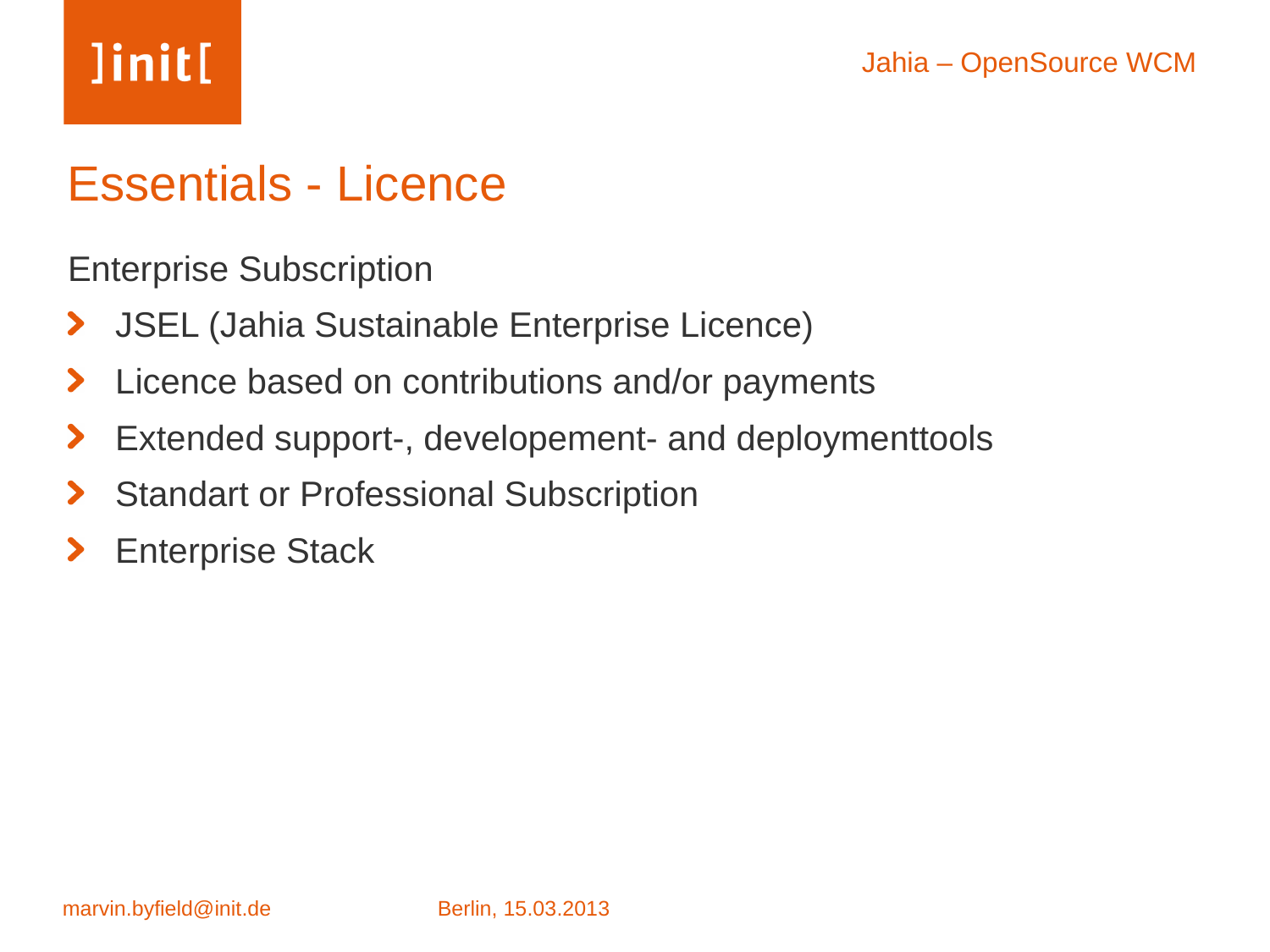

# Essentials - Licence
Enterprise Subscription
JSEL (Jahia Sustainable Enterprise Licence)
Licence based on contributions and/or payments
Extended support-, developement- and deploymenttools
Standart or Professional Subscription
Enterprise Stack

Berlin, 15.03.2013
marvin.byfield@init.de